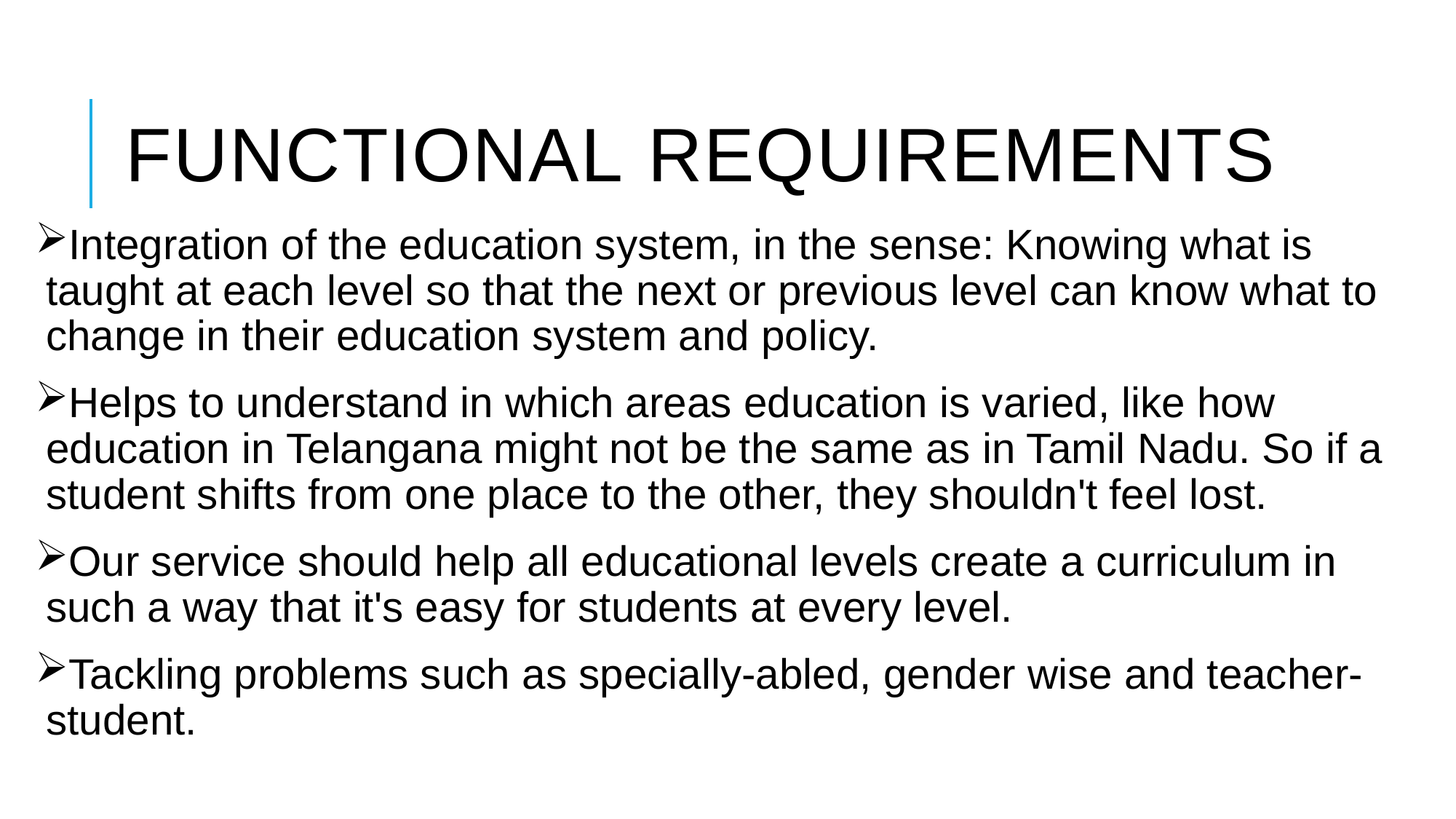

# Functional Requirements
Integration of the education system, in the sense: Knowing what is taught at each level so that the next or previous level can know what to change in their education system and policy.
Helps to understand in which areas education is varied, like how education in Telangana might not be the same as in Tamil Nadu. So if a student shifts from one place to the other, they shouldn't feel lost.
Our service should help all educational levels create a curriculum in such a way that it's easy for students at every level.
Tackling problems such as specially-abled, gender wise and teacher-student.